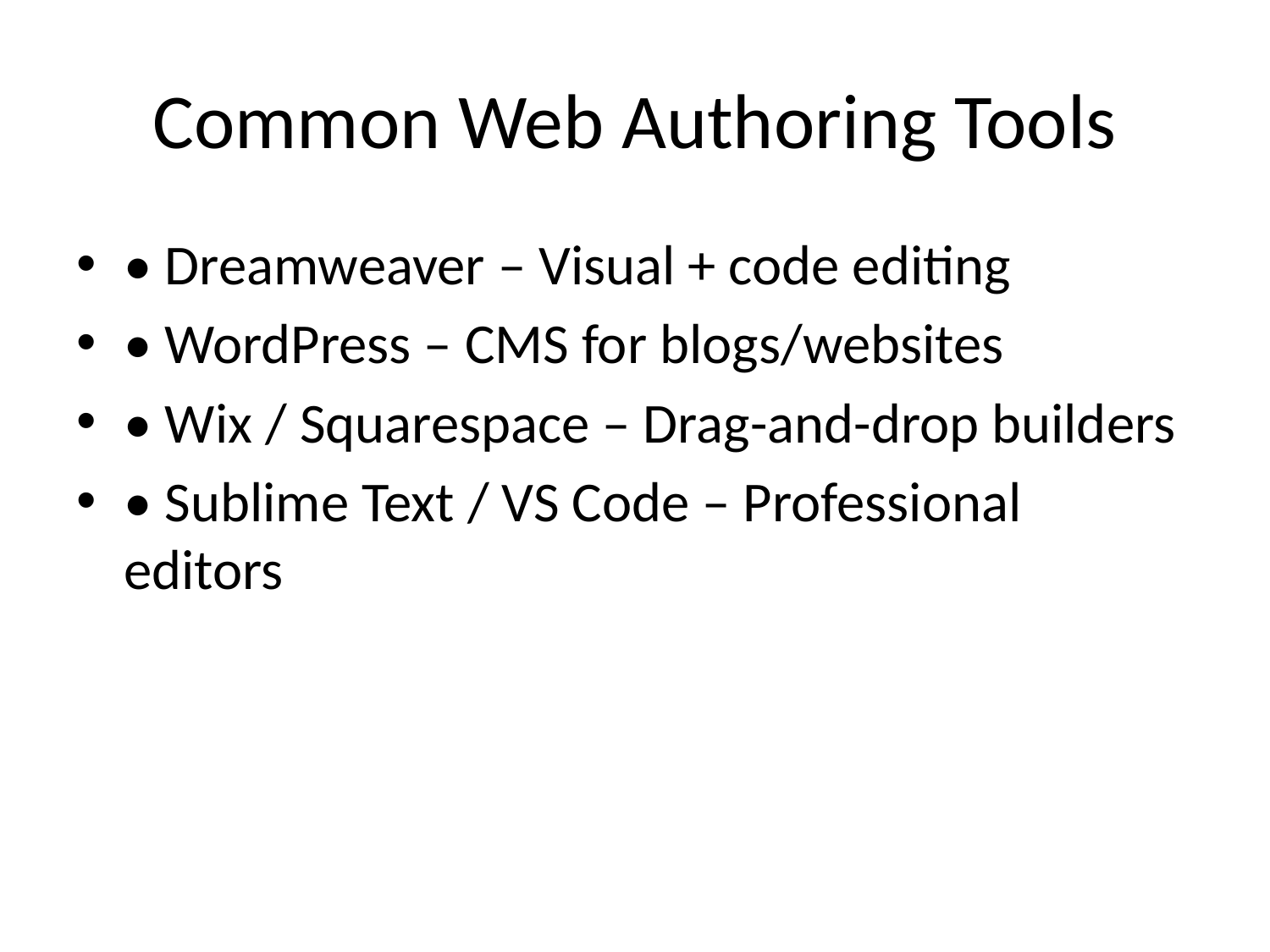

# Common Web Authoring Tools
• Dreamweaver – Visual + code editing
• WordPress – CMS for blogs/websites
• Wix / Squarespace – Drag-and-drop builders
• Sublime Text / VS Code – Professional editors